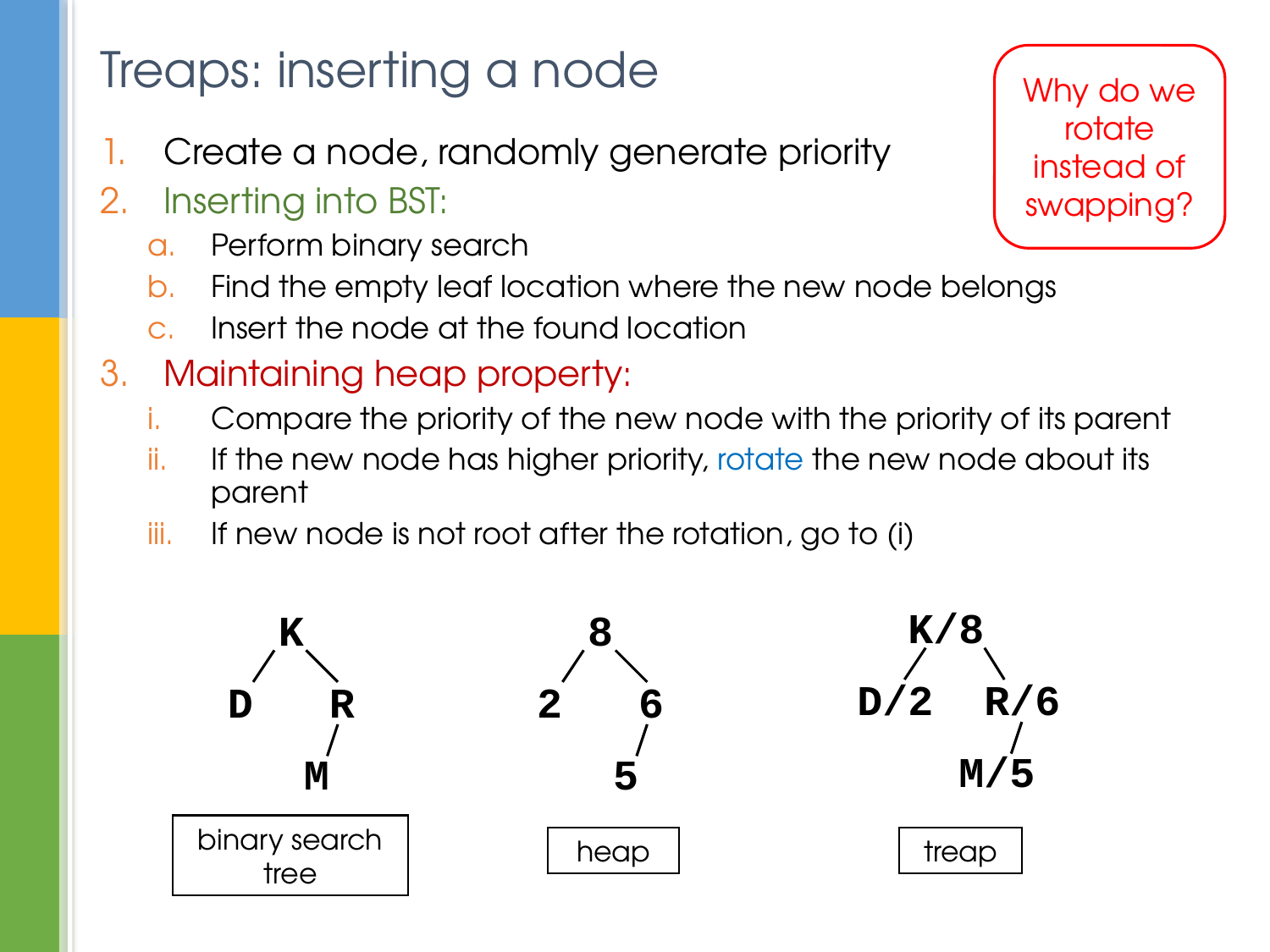

# Treaps: inserting a node
Why do we rotate instead of swapping?
Create a node, randomly generate priority
Inserting into BST:
Perform binary search
Find the empty leaf location where the new node belongs
Insert the node at the found location
Maintaining heap property:
Compare the priority of the new node with the priority of its parent
If the new node has higher priority, rotate the new node about its parent
If new node is not root after the rotation, go to (i)

   K/8
 D/2  R/6
     M/5
   K
 D   R
    M
   8
 2   6
    5

binary search tree
heap
treap